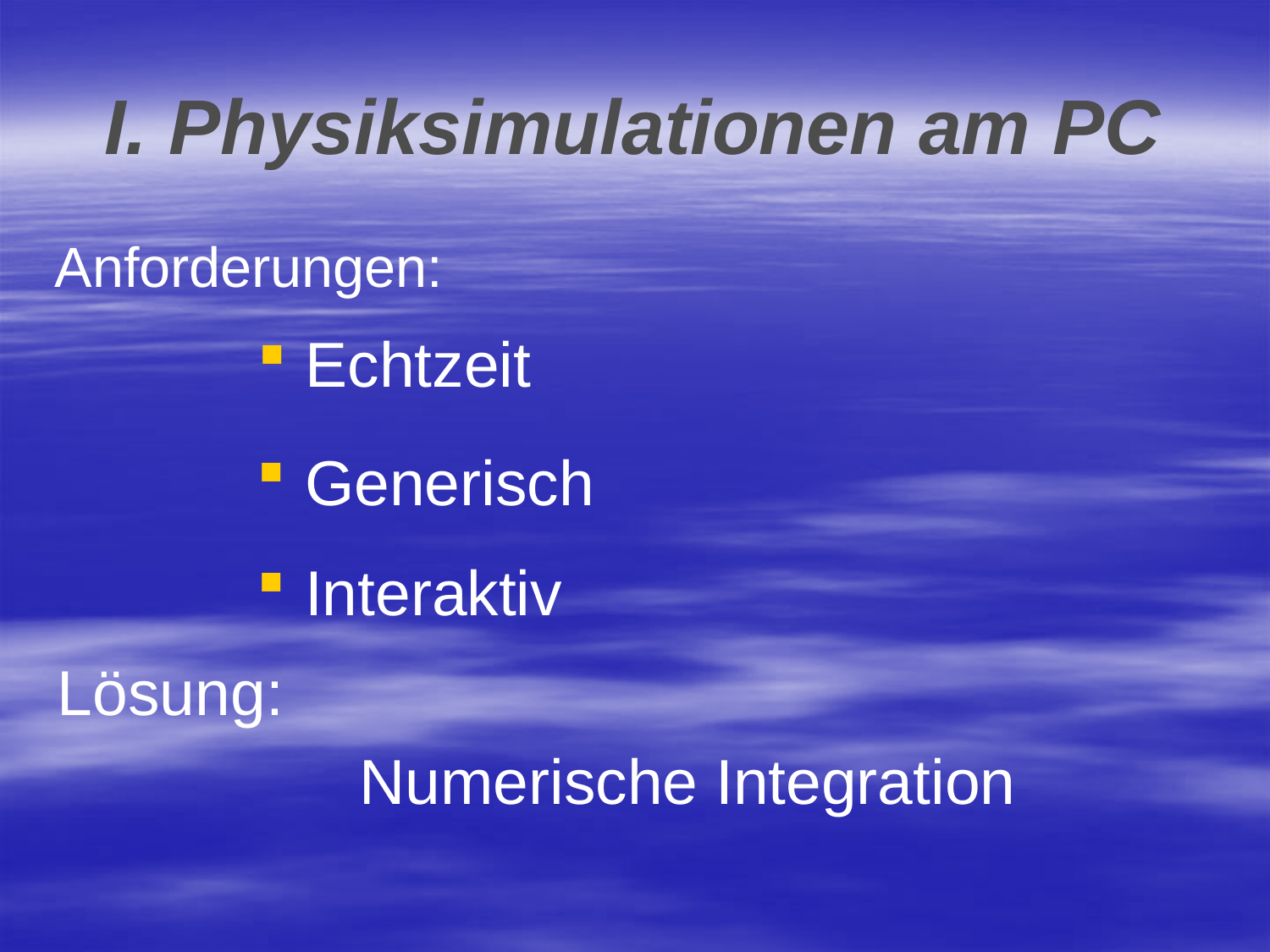

# I. Physiksimulationen am PC
Anforderungen:
Echtzeit
Generisch
Interaktiv
Lösung:
			Numerische Integration